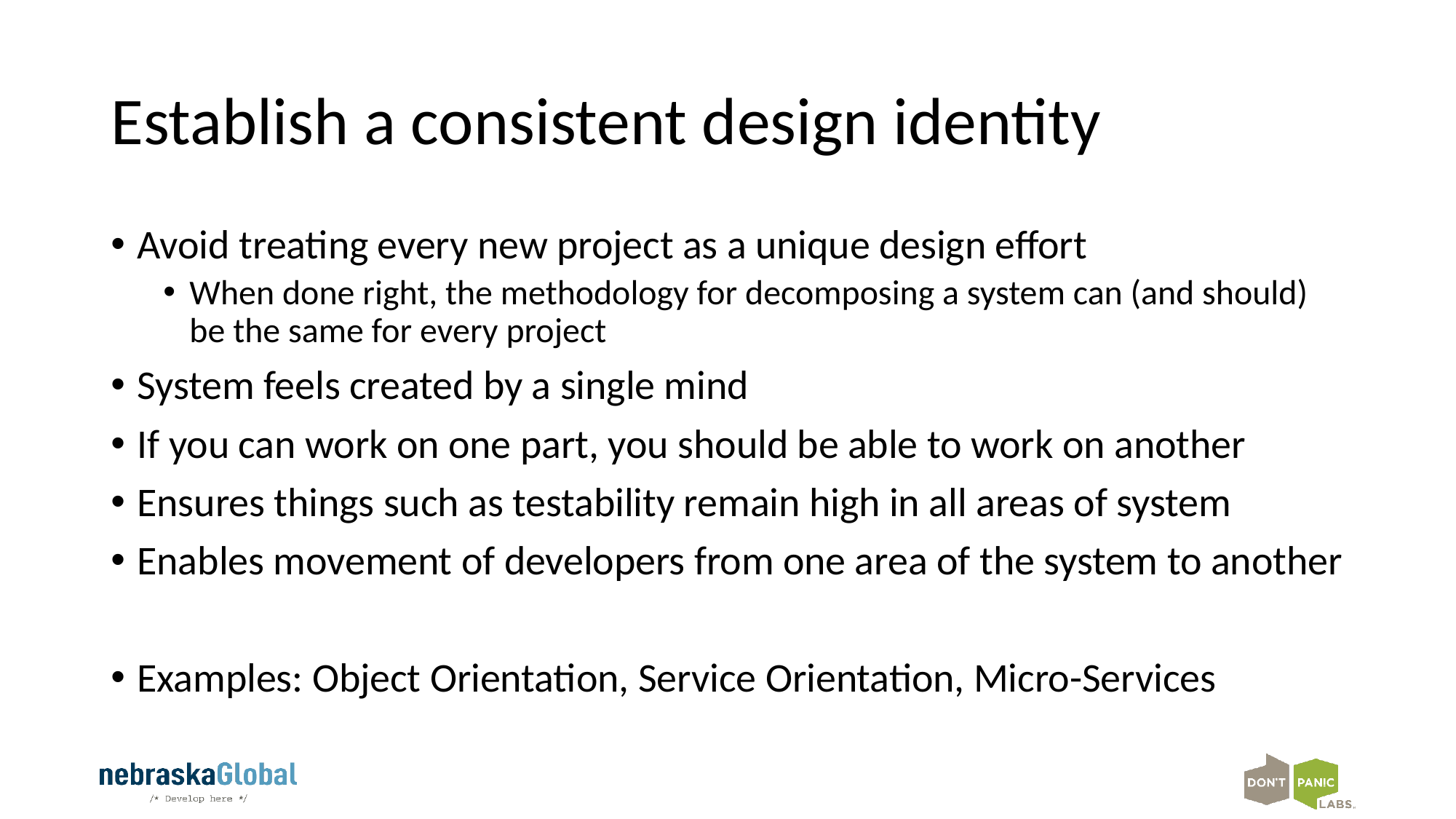

# Establish a consistent design identity
Avoid treating every new project as a unique design effort
When done right, the methodology for decomposing a system can (and should) be the same for every project
System feels created by a single mind
If you can work on one part, you should be able to work on another
Ensures things such as testability remain high in all areas of system
Enables movement of developers from one area of the system to another

Examples: Object Orientation, Service Orientation, Micro-Services